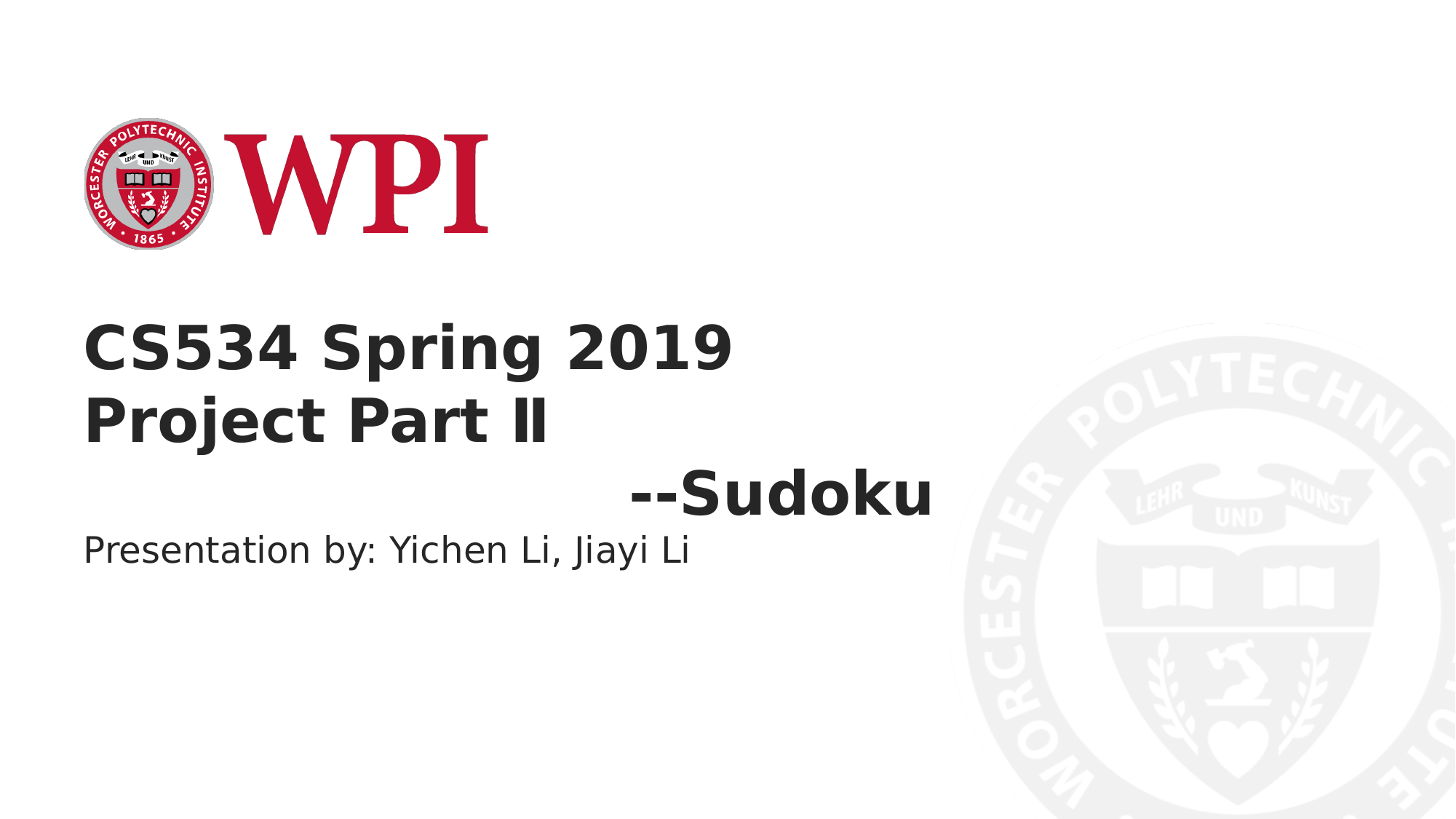

# CS534 Spring 2019
Project Part Ⅱ
--Sudoku
Presentation by: Yichen Li, Jiayi Li